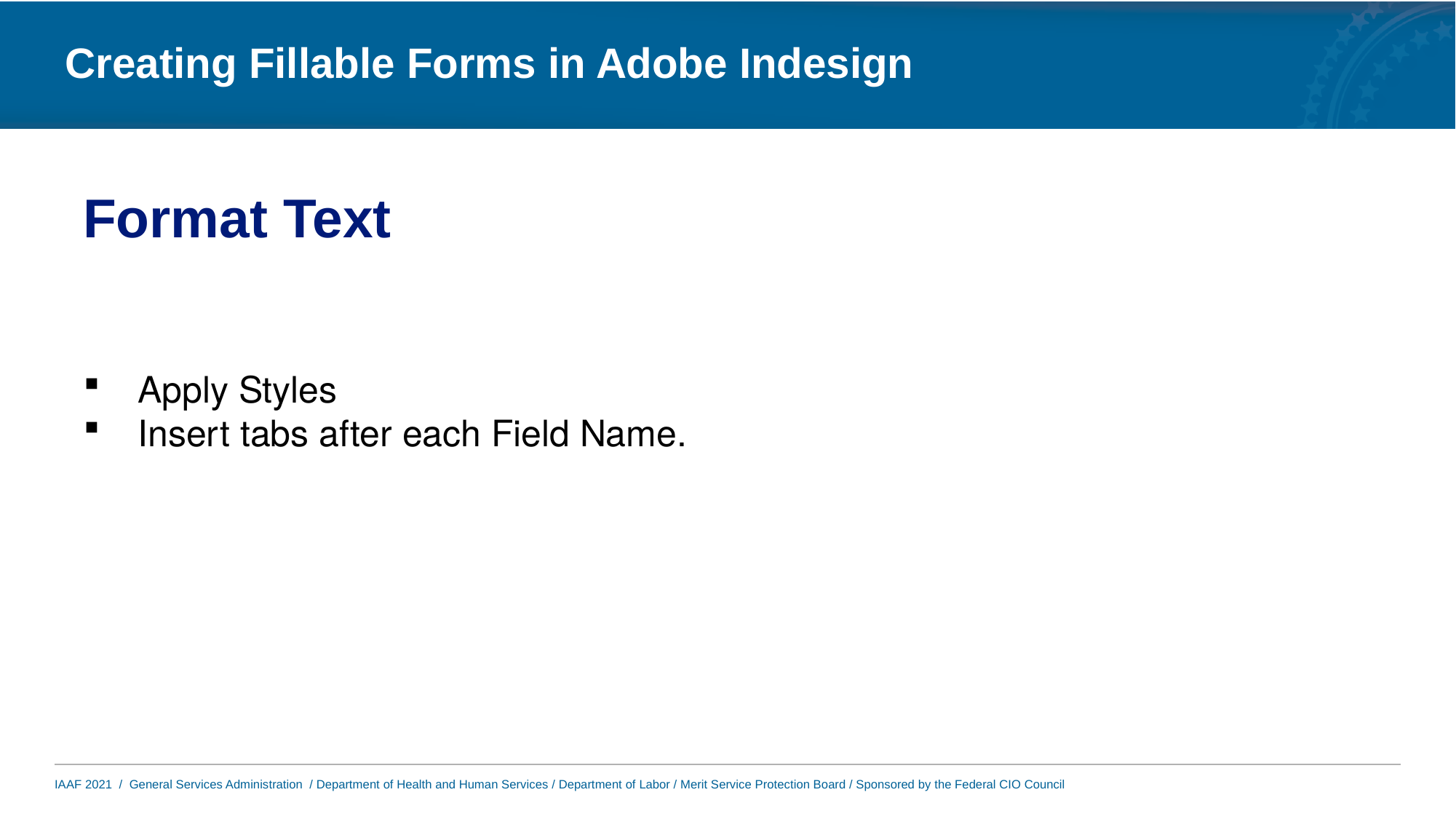

# Format Text
Apply Styles
Insert tabs after each Field Name.